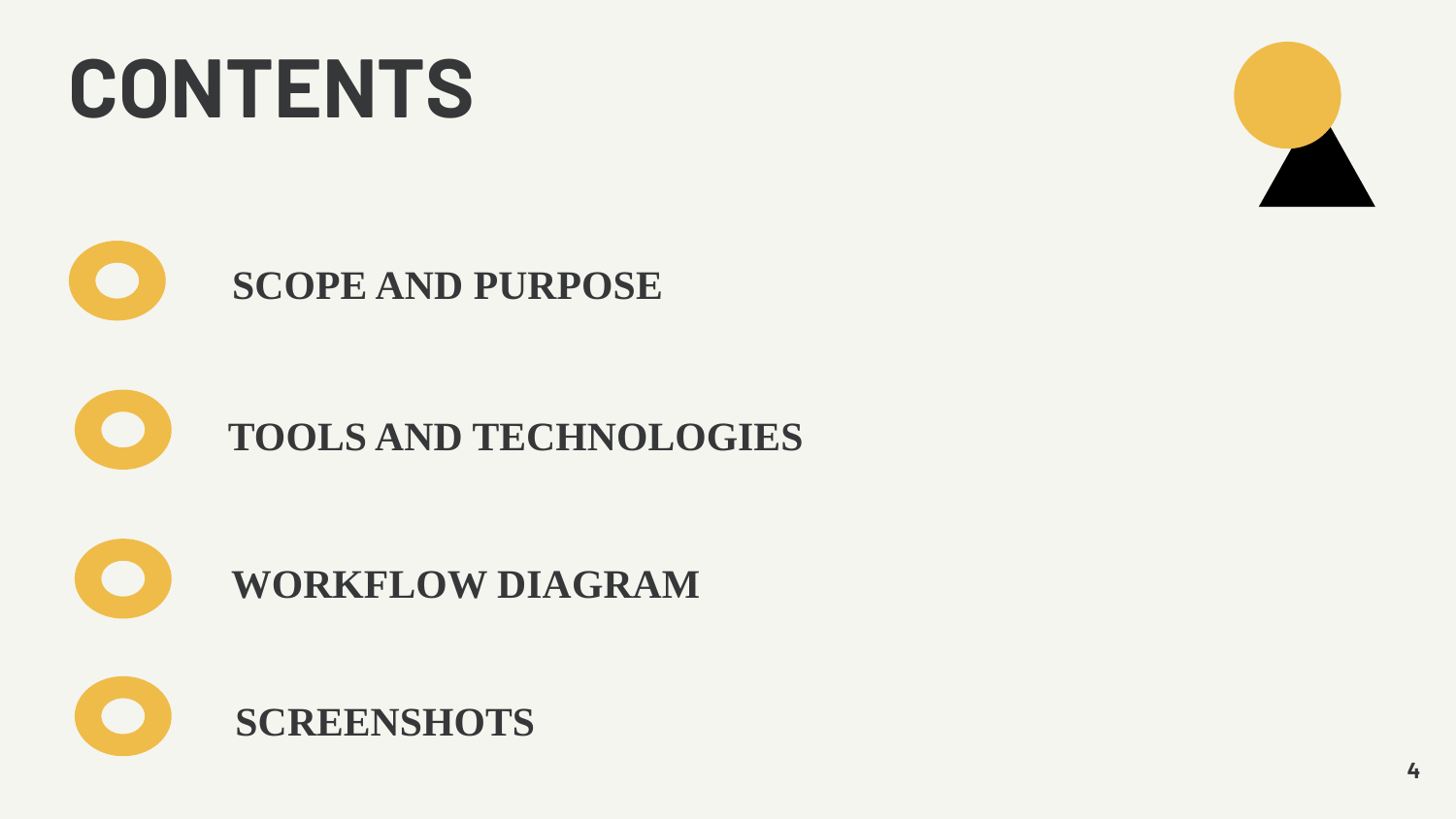

CONTENTS

SCOPE AND PURPOSE

 TOOLS AND TECHNOLOGIES

WORKFLOW DIAGRAM

SCREENSHOTS
4